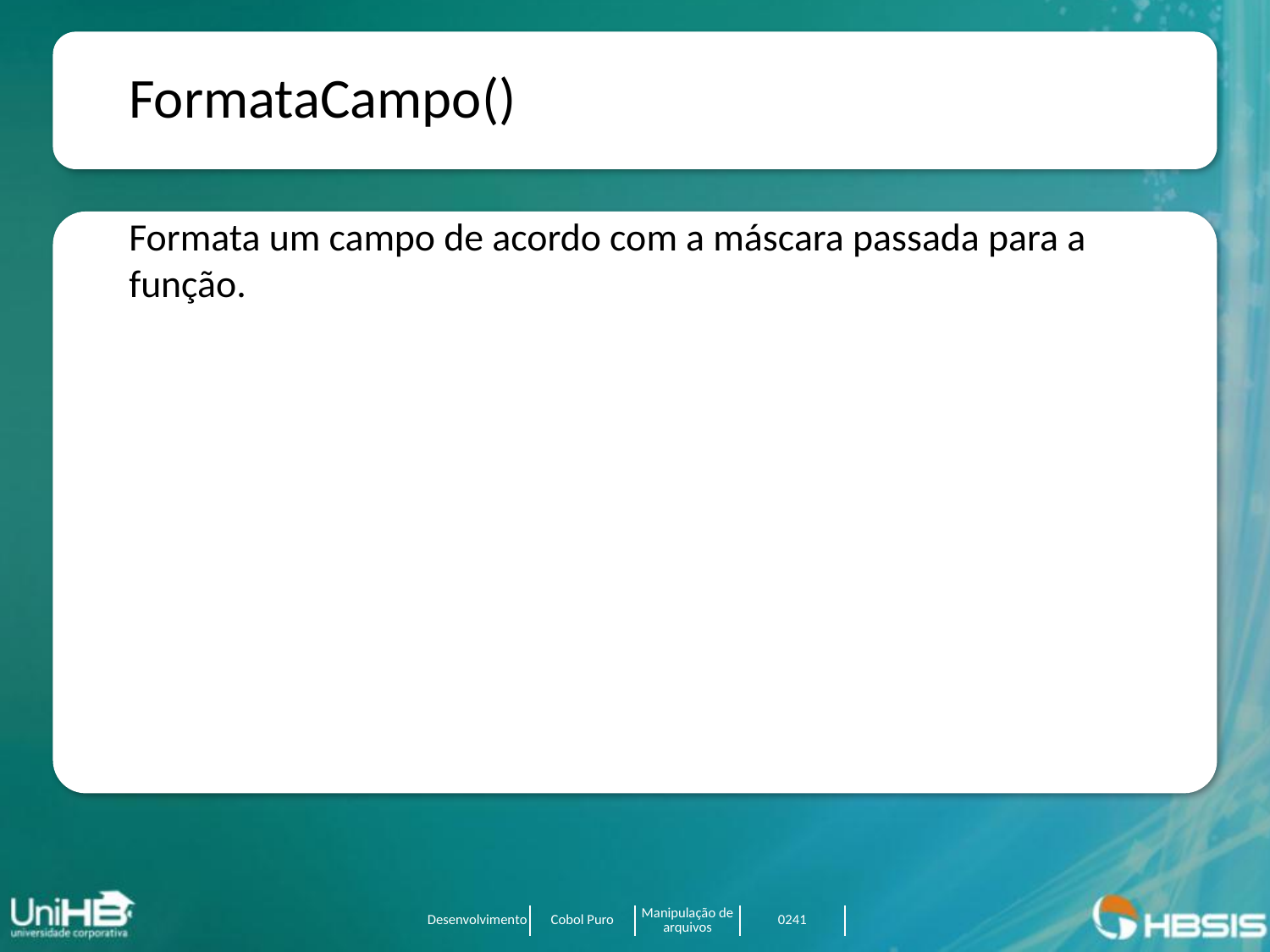

FormataCampo()
Formata um campo de acordo com a máscara passada para a função.